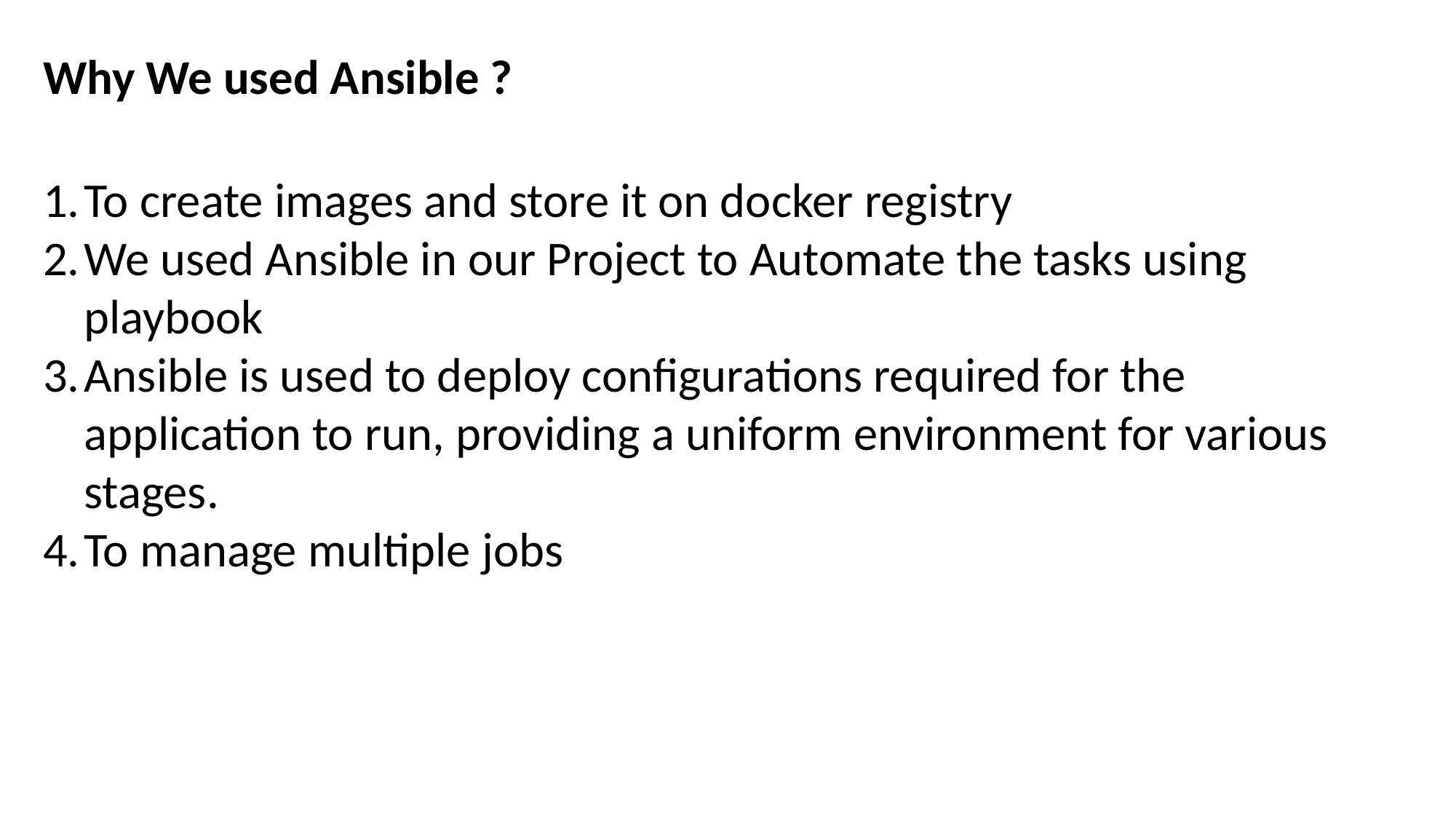

Why We used Ansible ?

To create images and store it on docker registry
We used Ansible in our Project to Automate the tasks using playbook
Ansible is used to deploy configurations required for the application to run, providing a uniform environment for various stages.
To manage multiple jobs